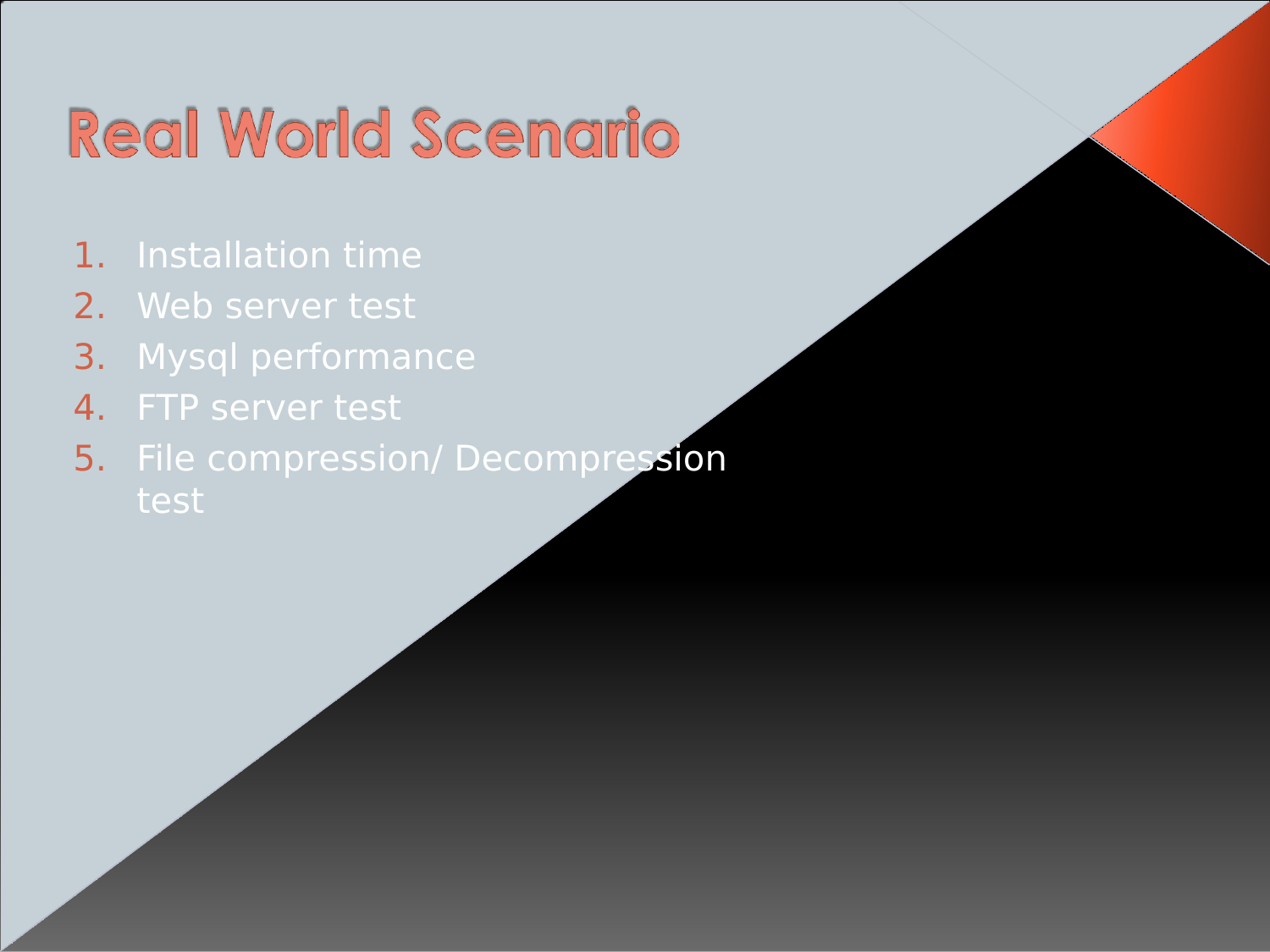

Installation time
Web server test
Mysql performance
FTP server test
File compression/ Decompression test